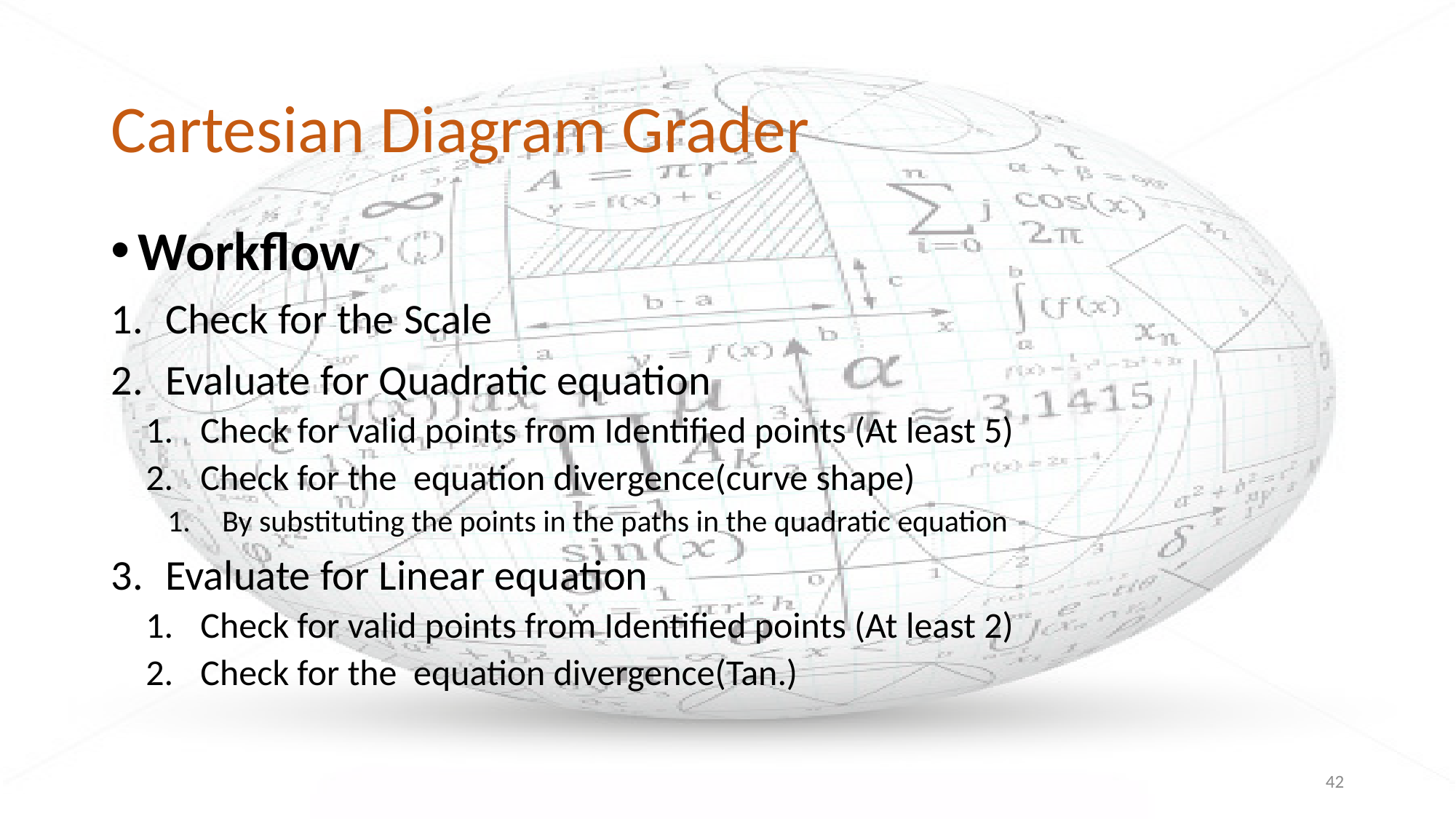

# Cartesian Diagram Grader
Workflow
Check for the Scale
Evaluate for Quadratic equation
Check for valid points from Identified points (At least 5)
Check for the  equation divergence(curve shape)
By substituting the points in the paths in the quadratic equation
Evaluate for Linear equation
Check for valid points from Identified points (At least 2)
Check for the  equation divergence(Tan.)
42